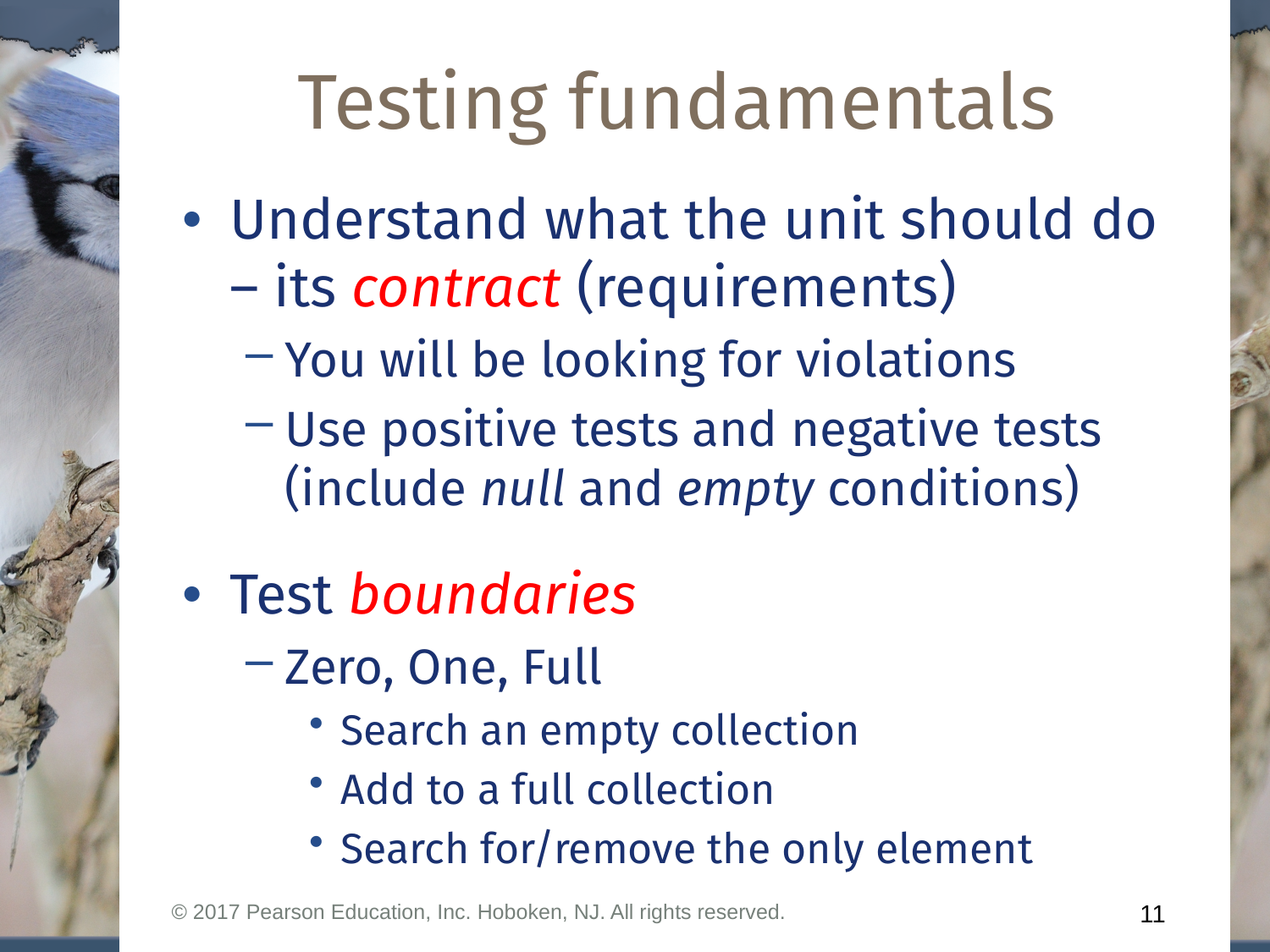

# Testing fundamentals
Understand what the unit should do – its contract (requirements)
You will be looking for violations
Use positive tests and negative tests (include null and empty conditions)
Test boundaries
Zero, One, Full
Search an empty collection
Add to a full collection
Search for/remove the only element
© 2017 Pearson Education, Inc. Hoboken, NJ. All rights reserved.